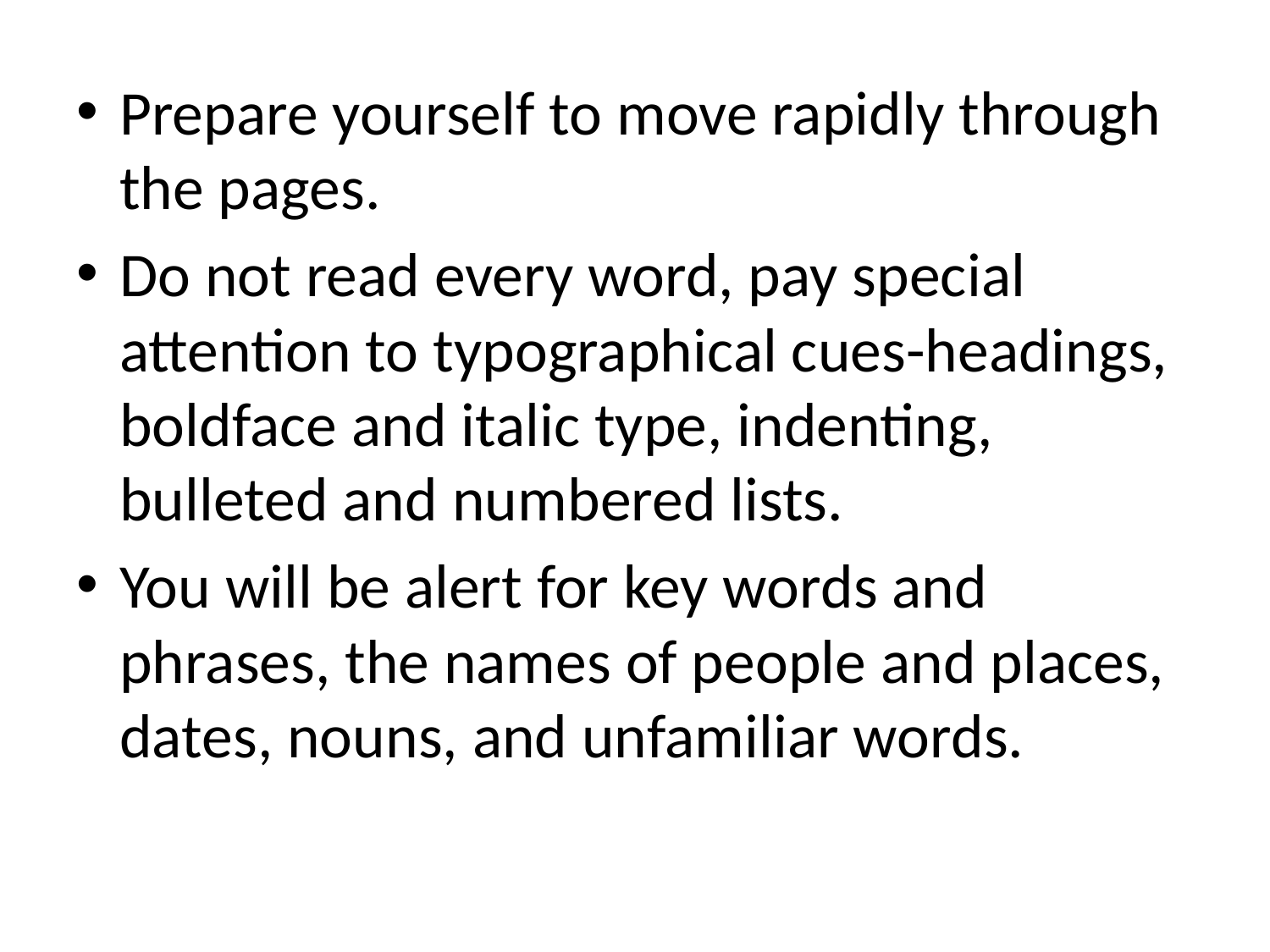

Prepare yourself to move rapidly through the pages.
Do not read every word, pay special attention to typographical cues-headings, boldface and italic type, indenting, bulleted and numbered lists.
You will be alert for key words and phrases, the names of people and places, dates, nouns, and unfamiliar words.